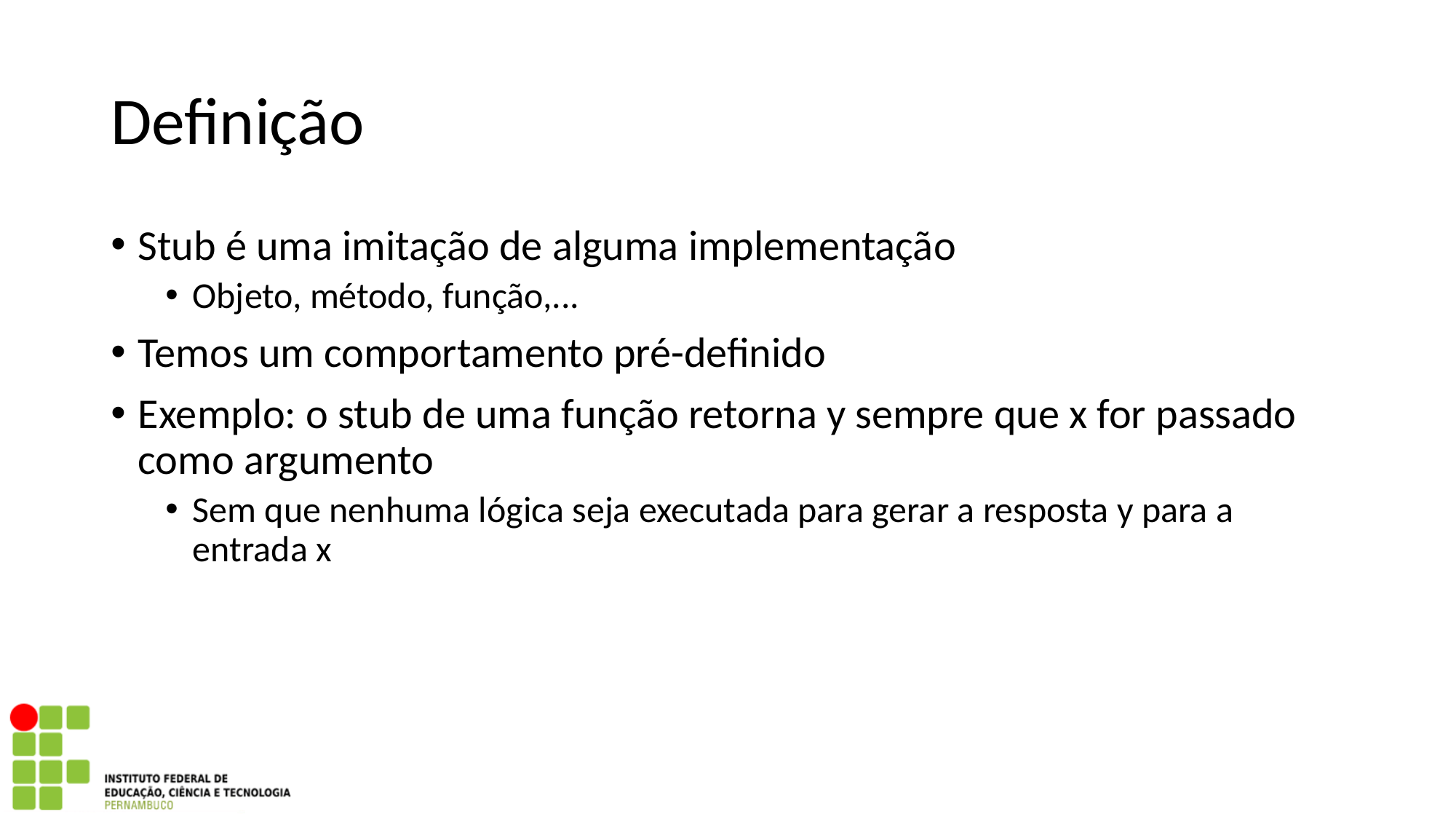

Definição
Stub é uma imitação de alguma implementação
Objeto, método, função,...
Temos um comportamento pré-definido
Exemplo: o stub de uma função retorna y sempre que x for passado como argumento
Sem que nenhuma lógica seja executada para gerar a resposta y para a entrada x